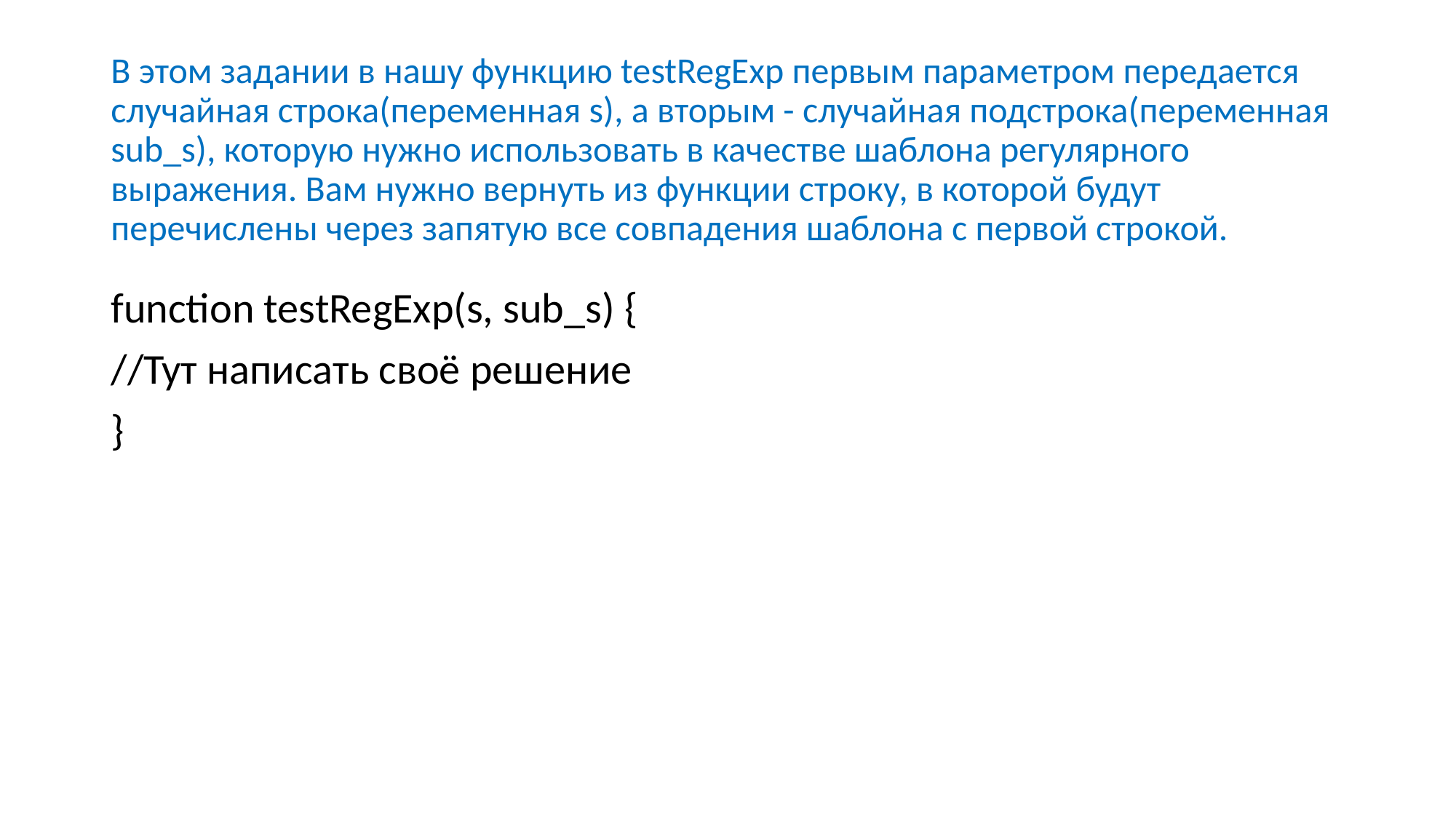

# В этом задании в нашу функцию testRegExp первым параметром передается случайная строка(переменная s), а вторым - случайная подстрока(переменная sub_s), которую нужно использовать в качестве шаблона регулярного выражения. Вам нужно вернуть из функции строку, в которой будут перечислены через запятую все совпадения шаблона с первой строкой.
function testRegExp(s, sub_s) {
//Тут написать своё решение
}